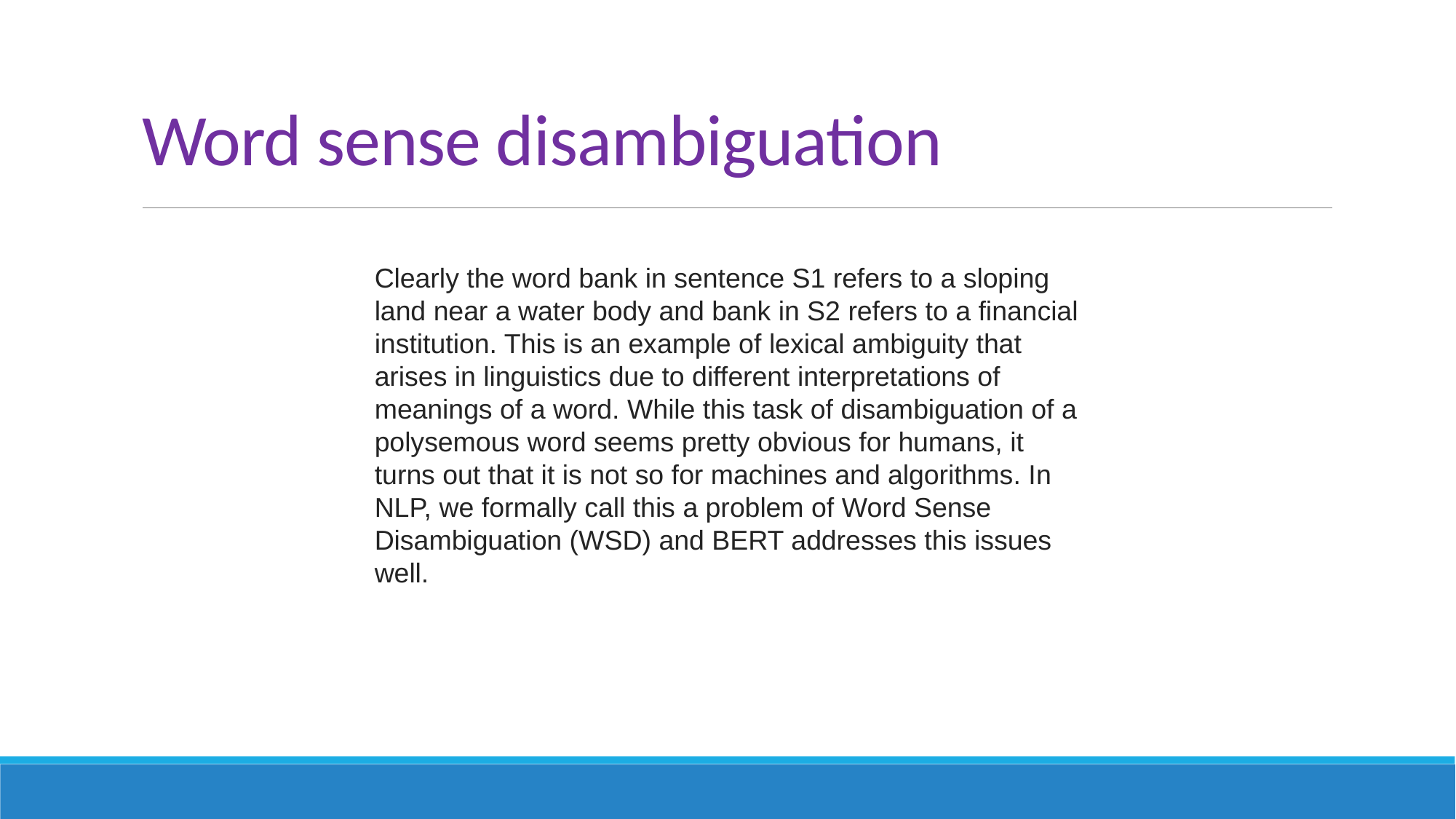

# Word sense disambiguation
Clearly the word bank in sentence S1 refers to a sloping land near a water body and bank in S2 refers to a financial institution. This is an example of lexical ambiguity that arises in linguistics due to different interpretations of meanings of a word. While this task of disambiguation of a polysemous word seems pretty obvious for humans, it turns out that it is not so for machines and algorithms. In NLP, we formally call this a problem of Word Sense Disambiguation (WSD) and BERT addresses this issues well.